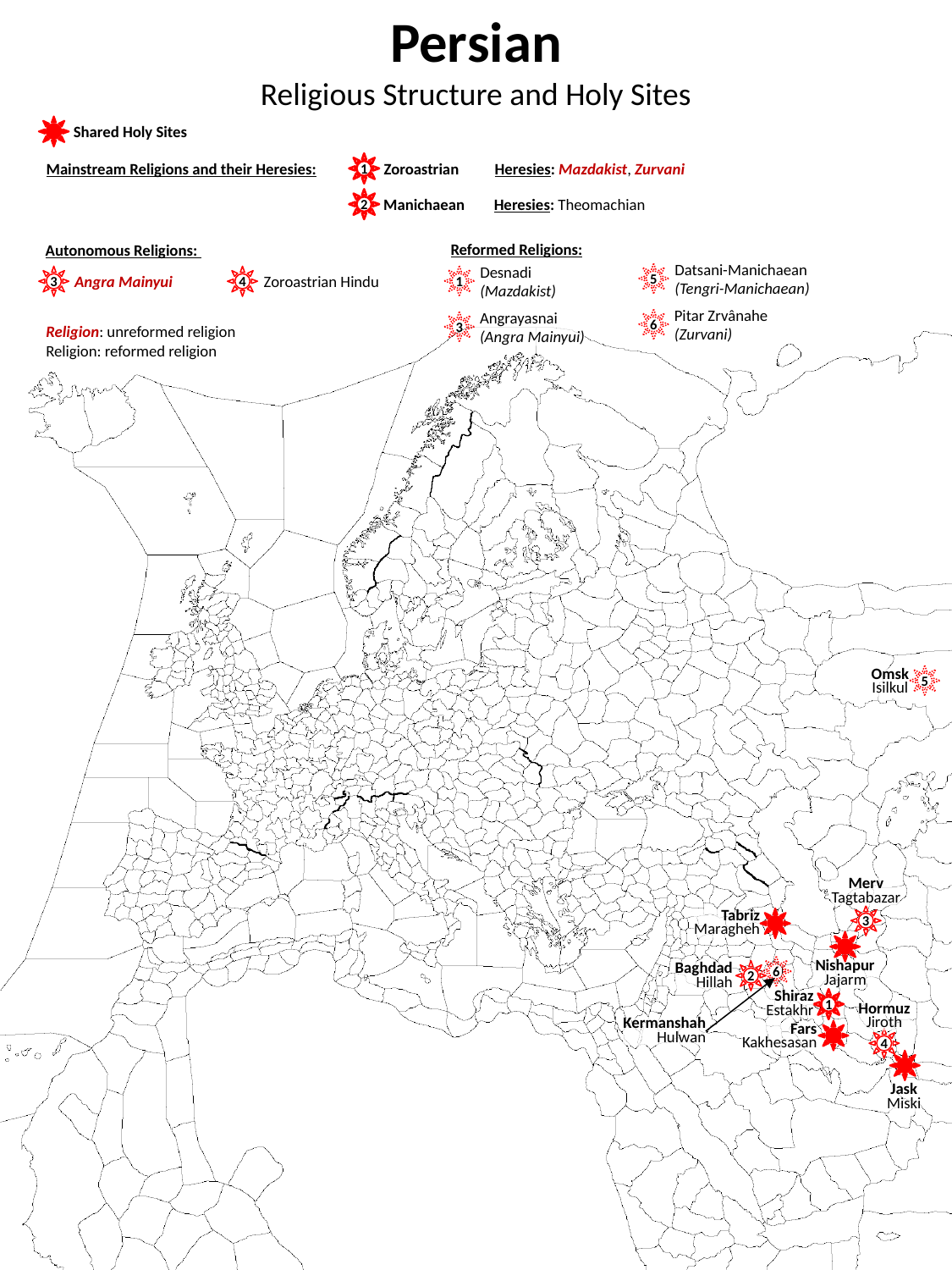

Persian
Religious Structure and Holy Sites

Shared Holy Sites
Mainstream Religions and their Heresies:
1
Zoroastrian
Heresies: Mazdakist, Zurvani
2
Manichaean
Heresies: Theomachian
Reformed Religions:
Autonomous Religions:
Datsani-Manichaean
(Tengri-Manichaean)
Desnadi
(Mazdakist)
5
1
3
4
Angra Mainyui
Zoroastrian Hindu
Pitar Zrvânahe
(Zurvani)
Angrayasnai
(Angra Mainyui)
6
3
Religion: unreformed religion
Religion: reformed religion
5
Omsk
Isilkul
Merv
Tagtabazar
3

Tabriz
Maragheh

6
Nishapur
Jajarm
2
Baghdad
Hillah
1
Shiraz
Estakhr
Hormuz
Jiroth
Kermanshah
Hulwan

Fars
Kakhesasan
4

Jask
Miski